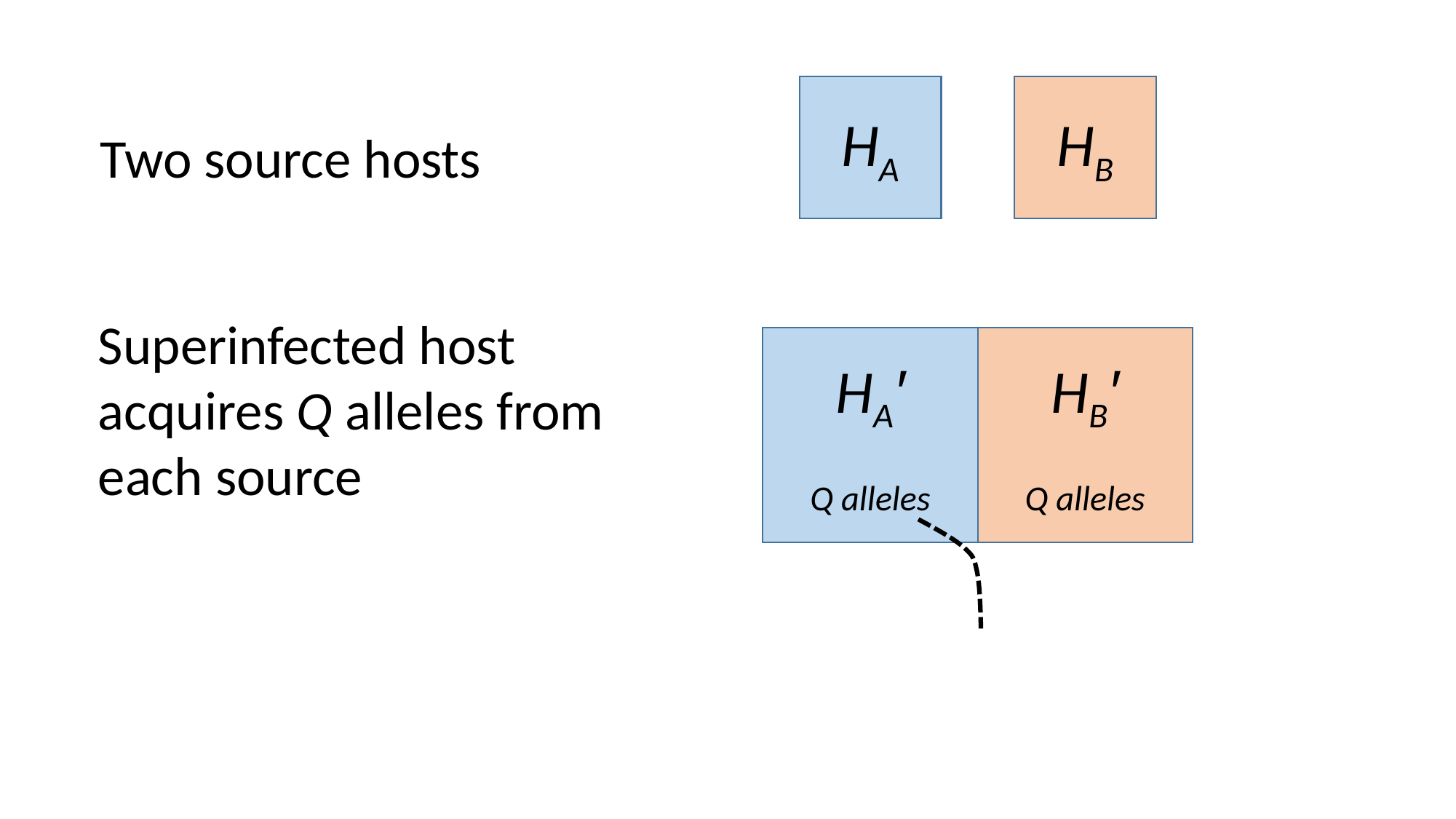

HA
HB
Two source hosts
Superinfected host acquires Q alleles from each source
HA′
Q alleles
HB′
Q alleles